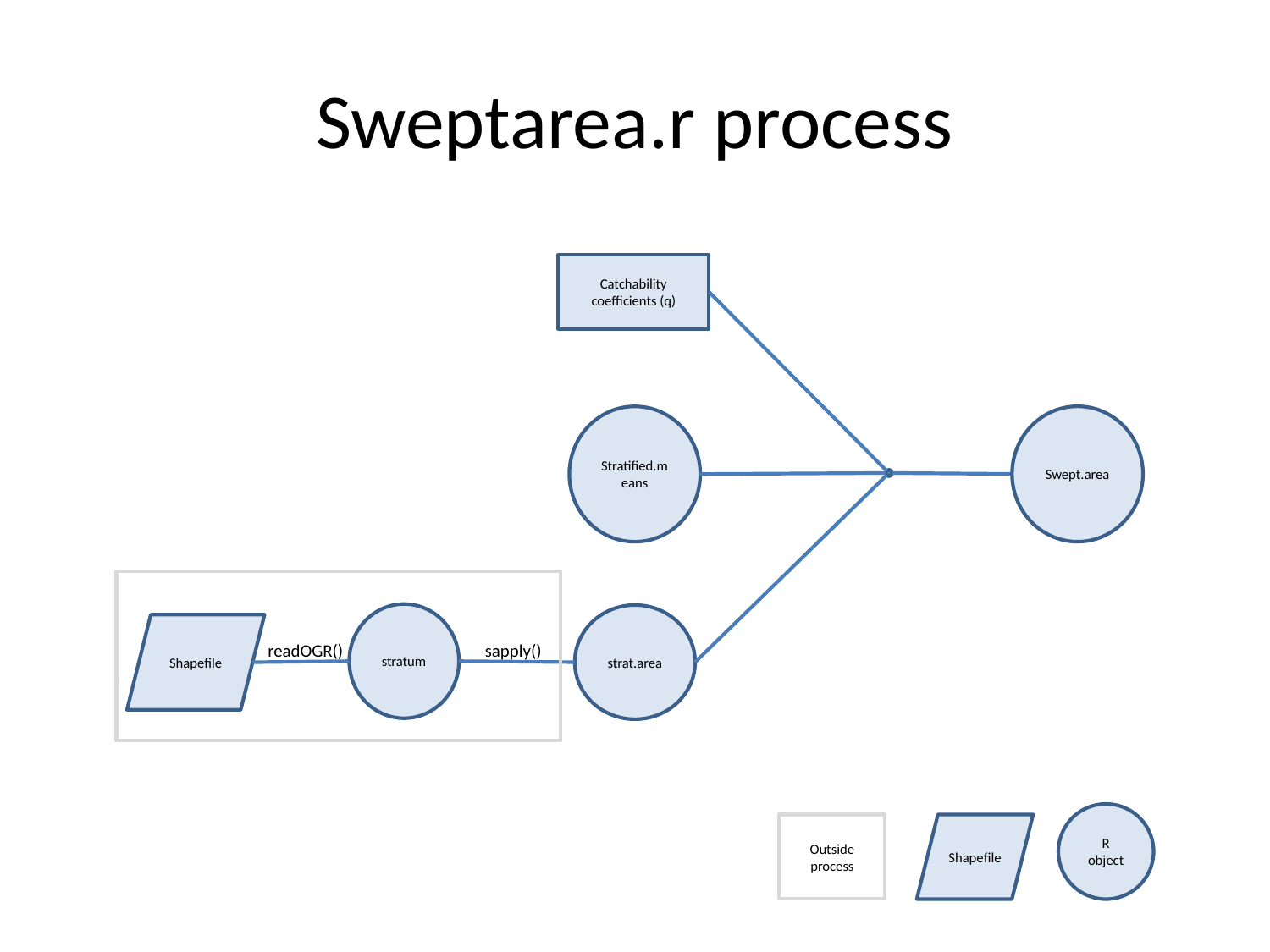

# Sweptarea.r process
Catchability coefficients (q)
Swept.area
Stratified.means

stratum
strat.area
Shapefile
readOGR()
sapply()
R object
Outside process
Shapefile